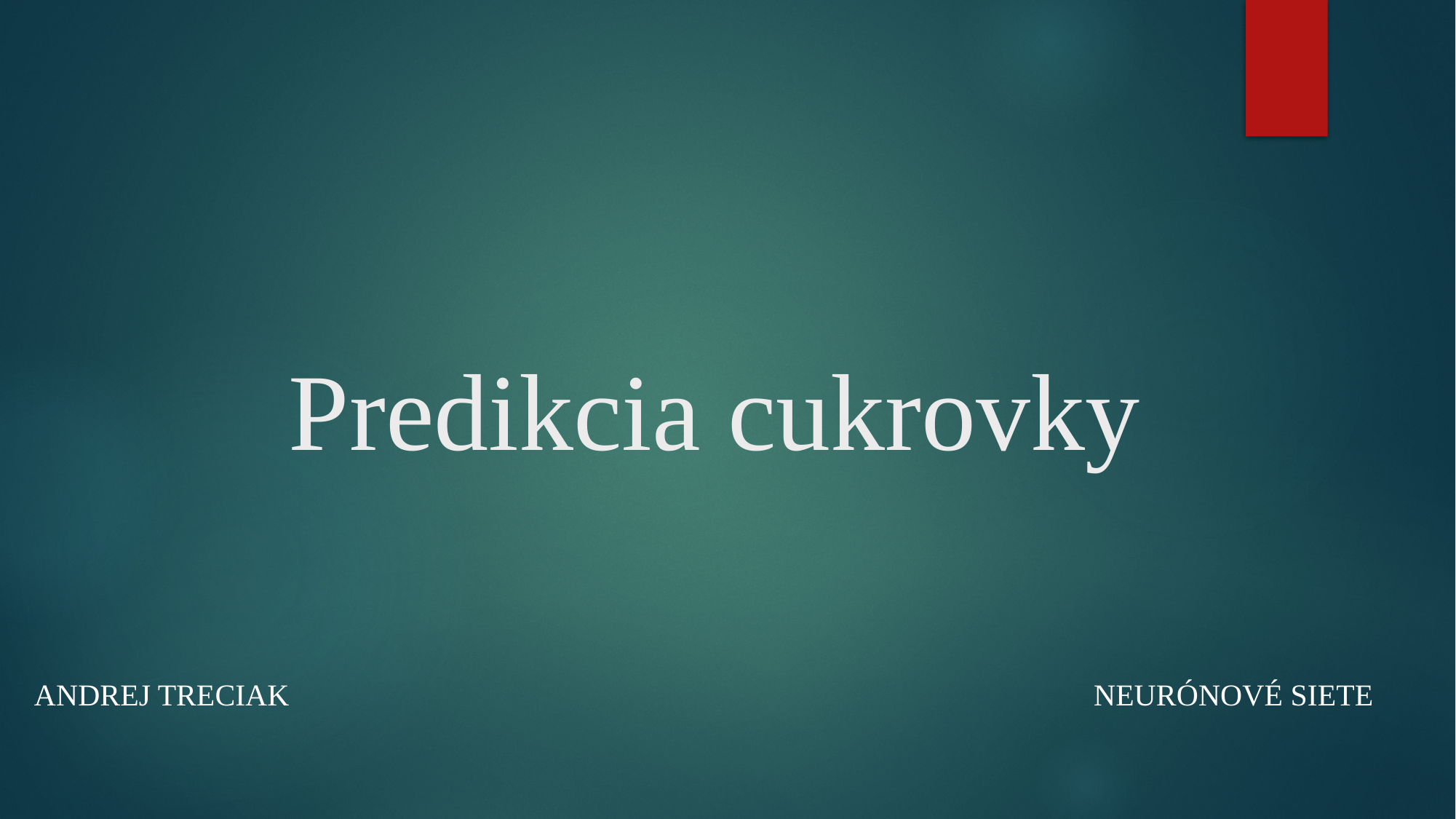

# Predikcia cukrovky
Andrej Treciak
NEURÓNOVÉ SIETE